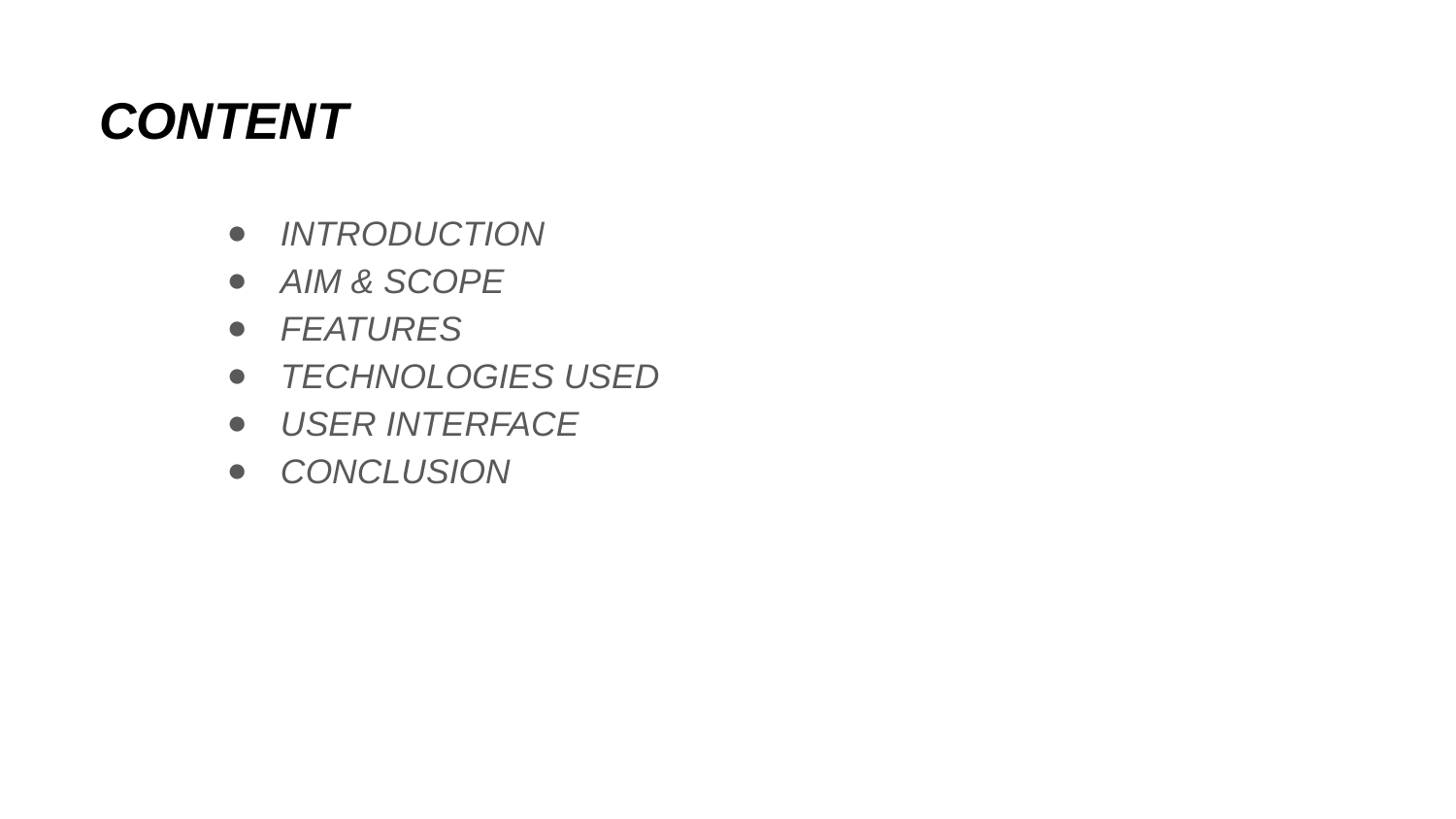

# CONTENT
INTRODUCTION
AIM & SCOPE
FEATURES
TECHNOLOGIES USED
USER INTERFACE
CONCLUSION